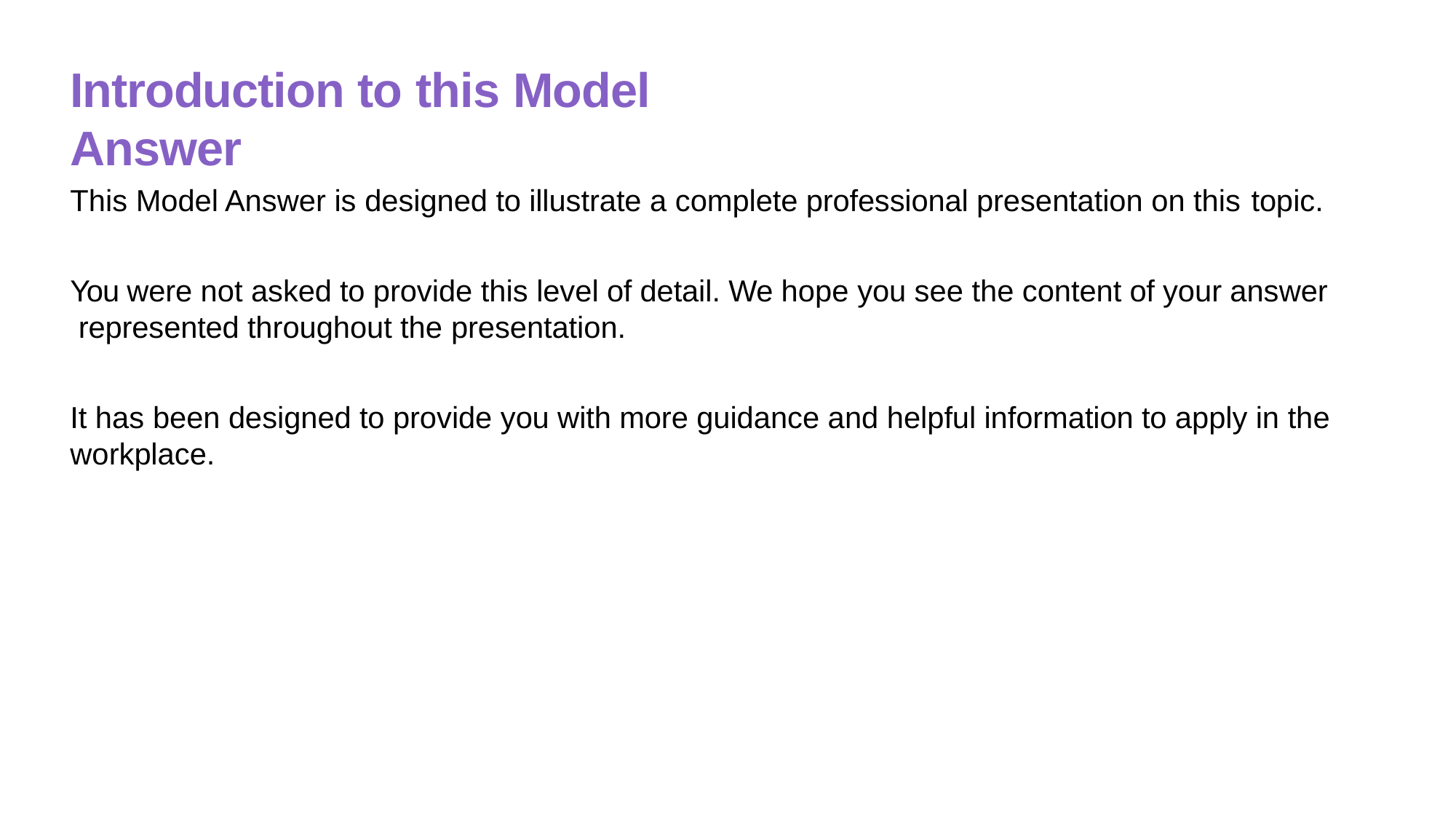

# Introduction to this Model Answer
This Model Answer is designed to illustrate a complete professional presentation on this topic.

You were not asked to provide this level of detail. We hope you see the content of your answer  represented throughout the presentation.

It has been designed to provide you with more guidance and helpful information to apply in the  workplace.